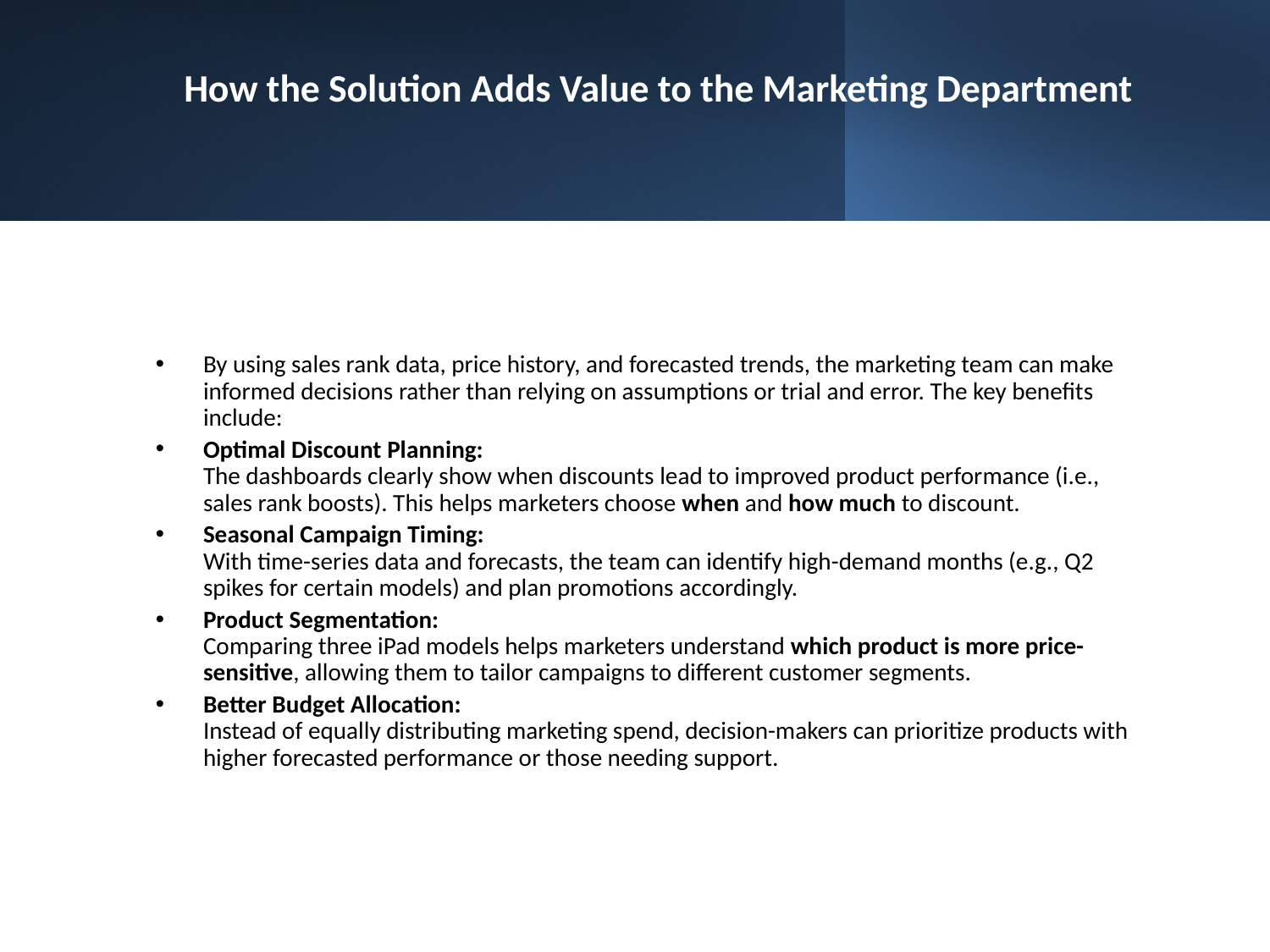

# How the Solution Adds Value to the Marketing Department
By using sales rank data, price history, and forecasted trends, the marketing team can make informed decisions rather than relying on assumptions or trial and error. The key benefits include:
Optimal Discount Planning:
The dashboards clearly show when discounts lead to improved product performance (i.e., sales rank boosts). This helps marketers choose when and how much to discount.
Seasonal Campaign Timing:
With time-series data and forecasts, the team can identify high-demand months (e.g., Q2 spikes for certain models) and plan promotions accordingly.
Product Segmentation:
Comparing three iPad models helps marketers understand which product is more price-sensitive, allowing them to tailor campaigns to different customer segments.
Better Budget Allocation:
Instead of equally distributing marketing spend, decision-makers can prioritize products with higher forecasted performance or those needing support.